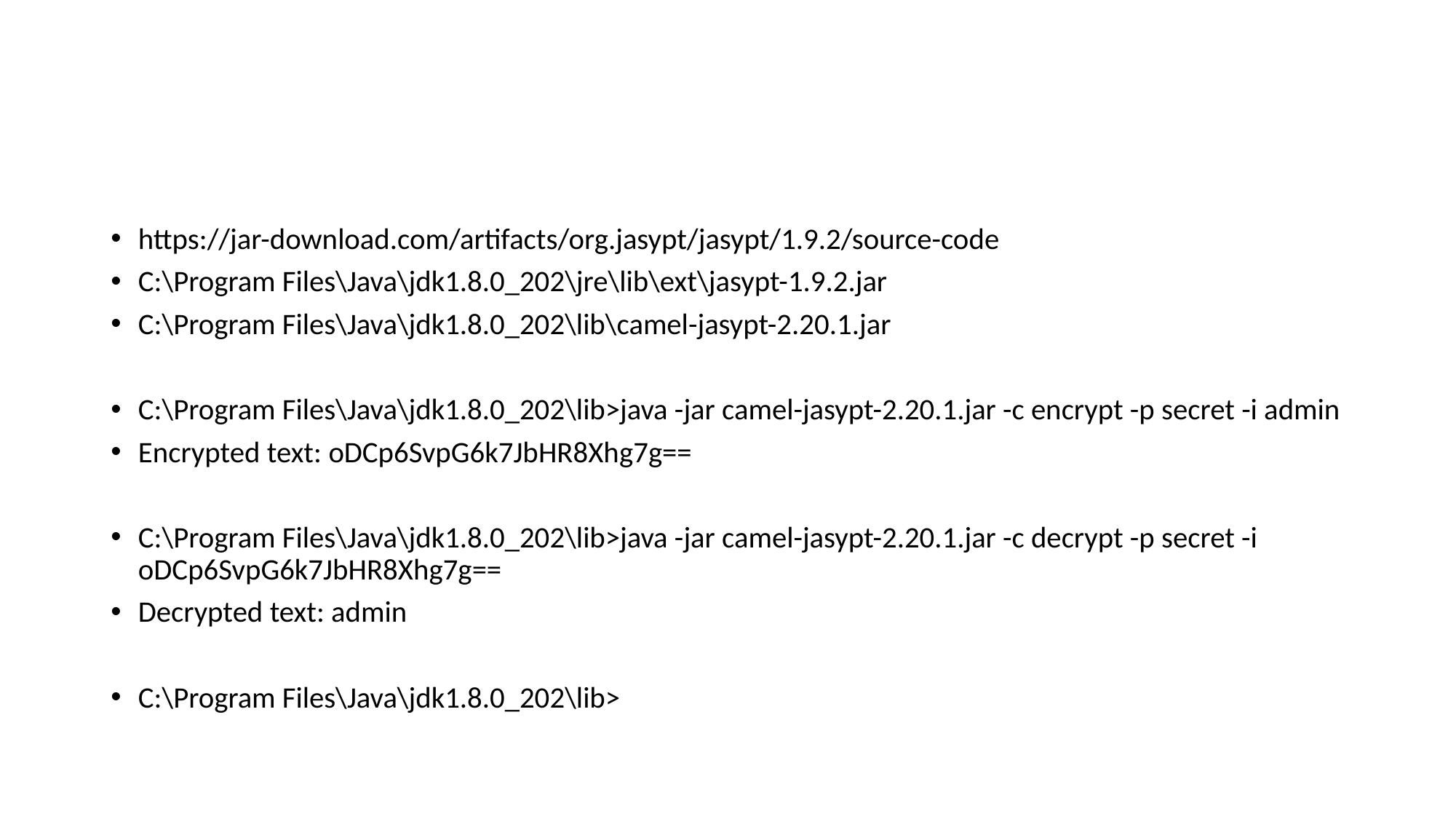

#
https://jar-download.com/artifacts/org.jasypt/jasypt/1.9.2/source-code
C:\Program Files\Java\jdk1.8.0_202\jre\lib\ext\jasypt-1.9.2.jar
C:\Program Files\Java\jdk1.8.0_202\lib\camel-jasypt-2.20.1.jar

C:\Program Files\Java\jdk1.8.0_202\lib>java -jar camel-jasypt-2.20.1.jar -c encrypt -p secret -i admin
Encrypted text: oDCp6SvpG6k7JbHR8Xhg7g==

C:\Program Files\Java\jdk1.8.0_202\lib>java -jar camel-jasypt-2.20.1.jar -c decrypt -p secret -i oDCp6SvpG6k7JbHR8Xhg7g==
Decrypted text: admin

C:\Program Files\Java\jdk1.8.0_202\lib>